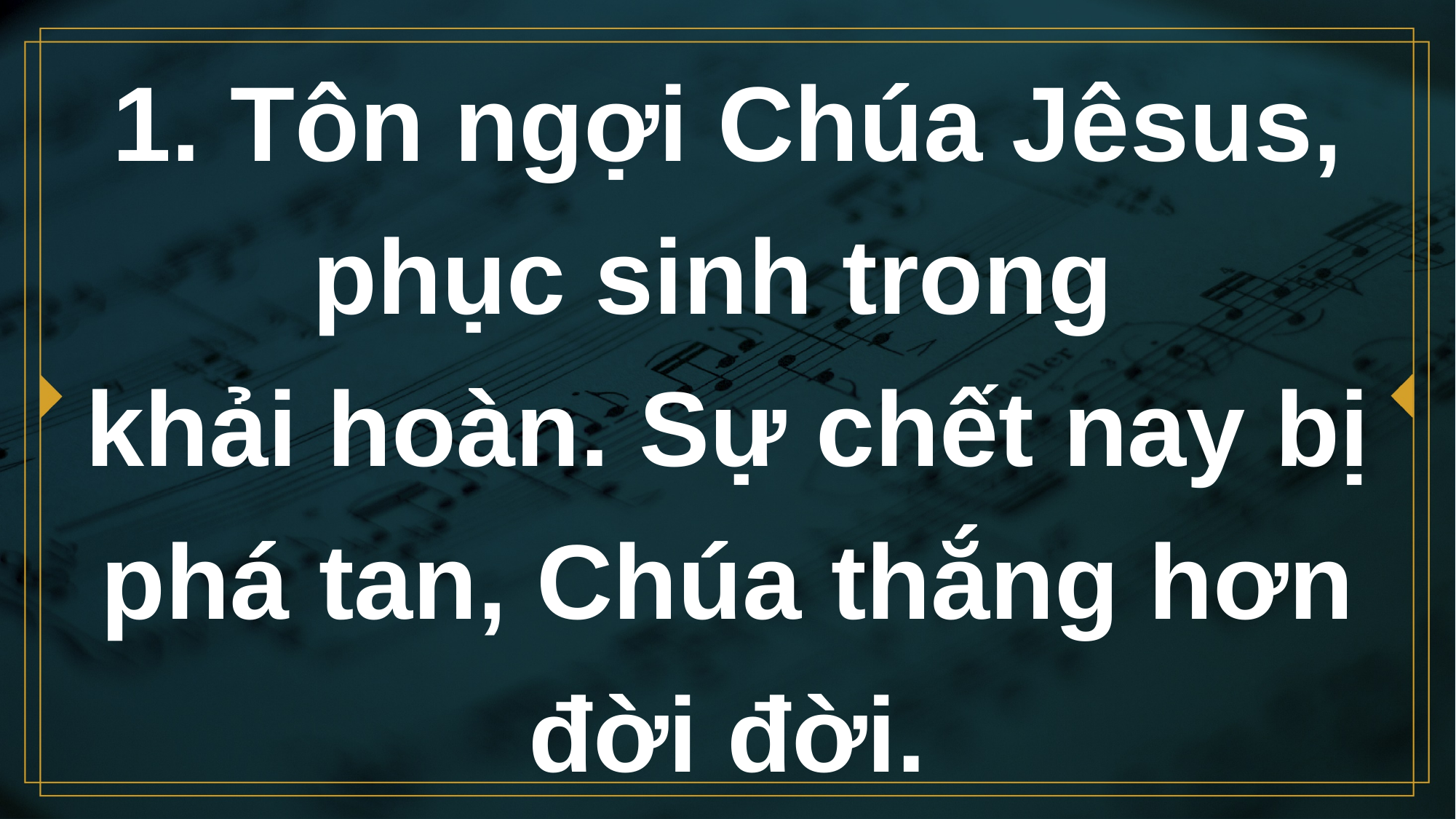

# 1. Tôn ngợi Chúa Jêsus, phục sinh trong khải hoàn. Sự chết nay bị phá tan, Chúa thắng hơn đời đời.